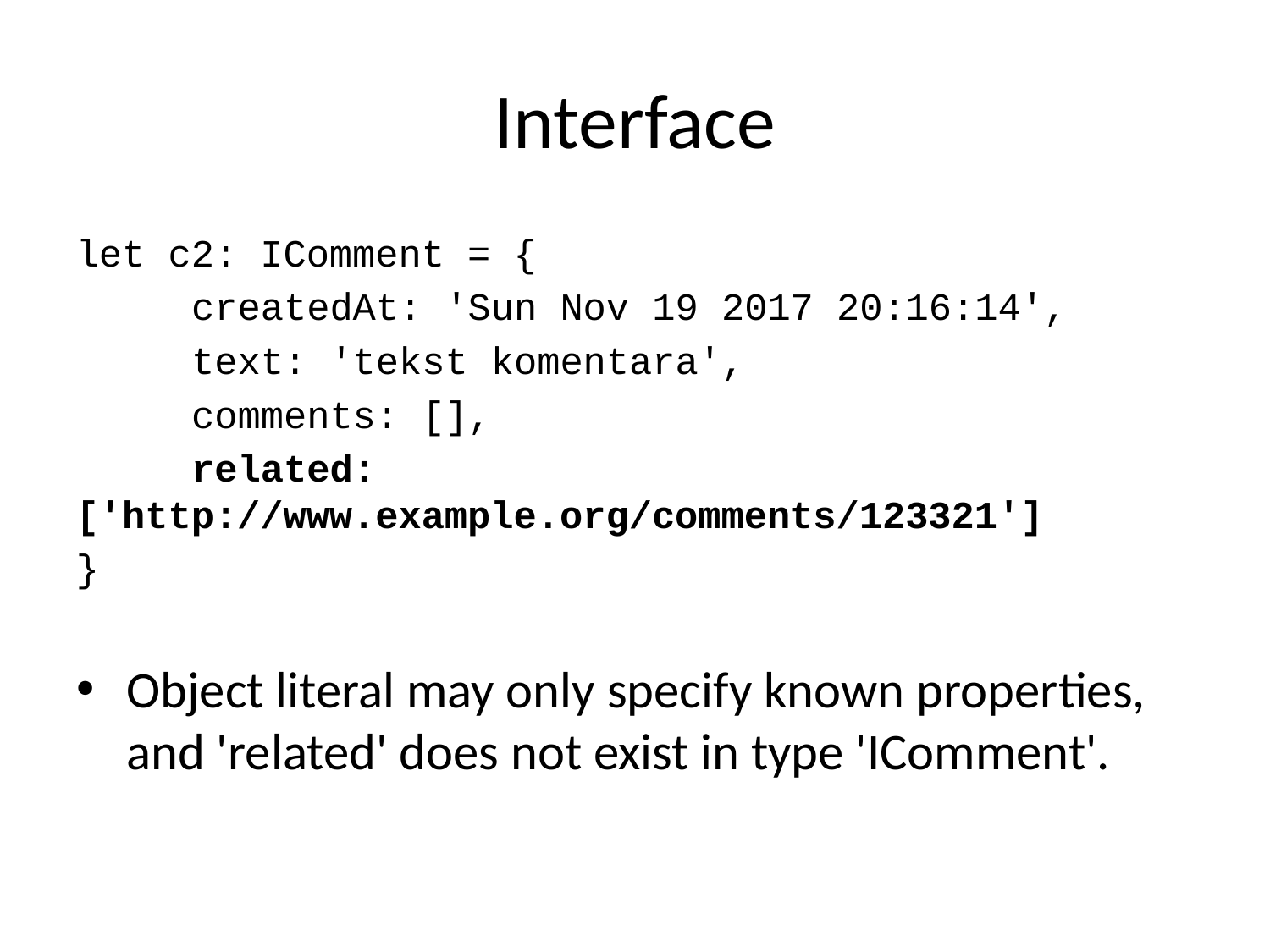

Interface
let c2: IComment = {
	createdAt: 'Sun Nov 19 2017 20:16:14',
	text: 'tekst komentara',
	comments: [],
	related: ['http://www.example.org/comments/123321']
}

Object literal may only specify known properties, and 'related' does not exist in type 'IComment'.